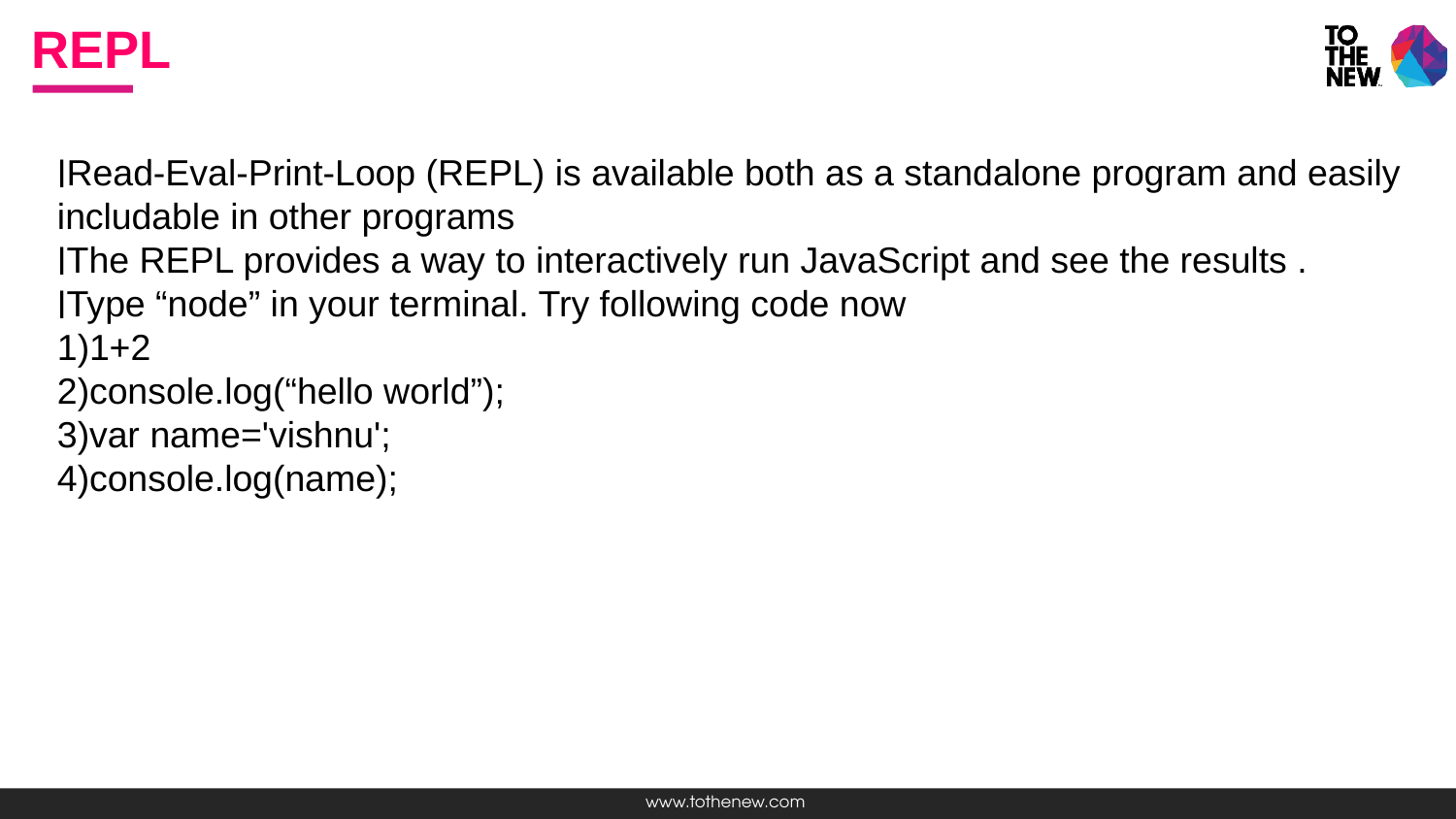

REPL
Read-Eval-Print-Loop (REPL) is available both as a standalone program and easily includable in other programs
The REPL provides a way to interactively run JavaScript and see the results .
Type “node” in your terminal. Try following code now
1+2
console.log(“hello world”);
var name='vishnu';
console.log(name);